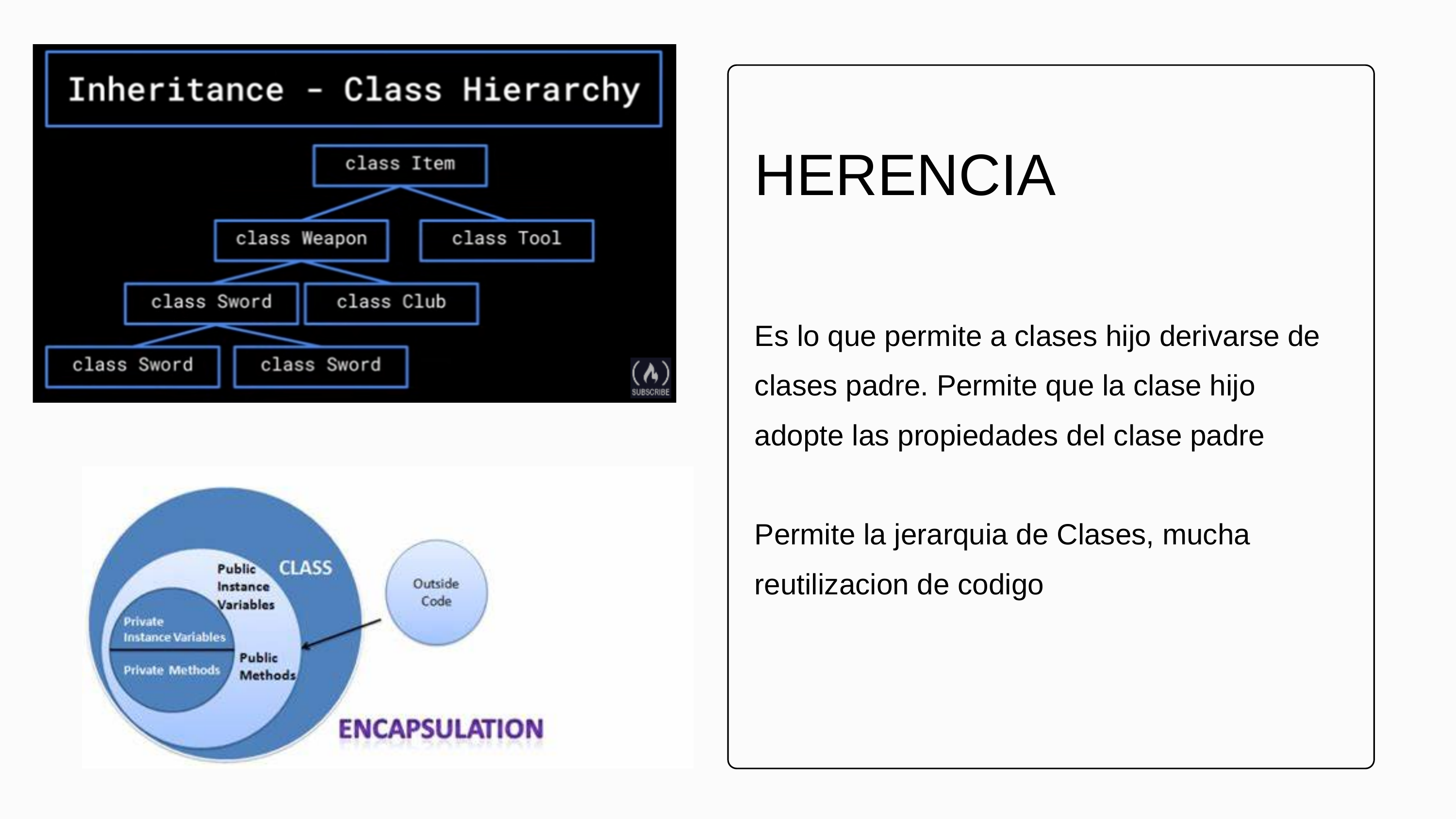

HERENCIA

Es lo que permite a clases hijo derivarse de clases padre. Permite que la clase hijo adopte las propiedades del clase padre

Permite la jerarquia de Clases, mucha reutilizacion de codigo